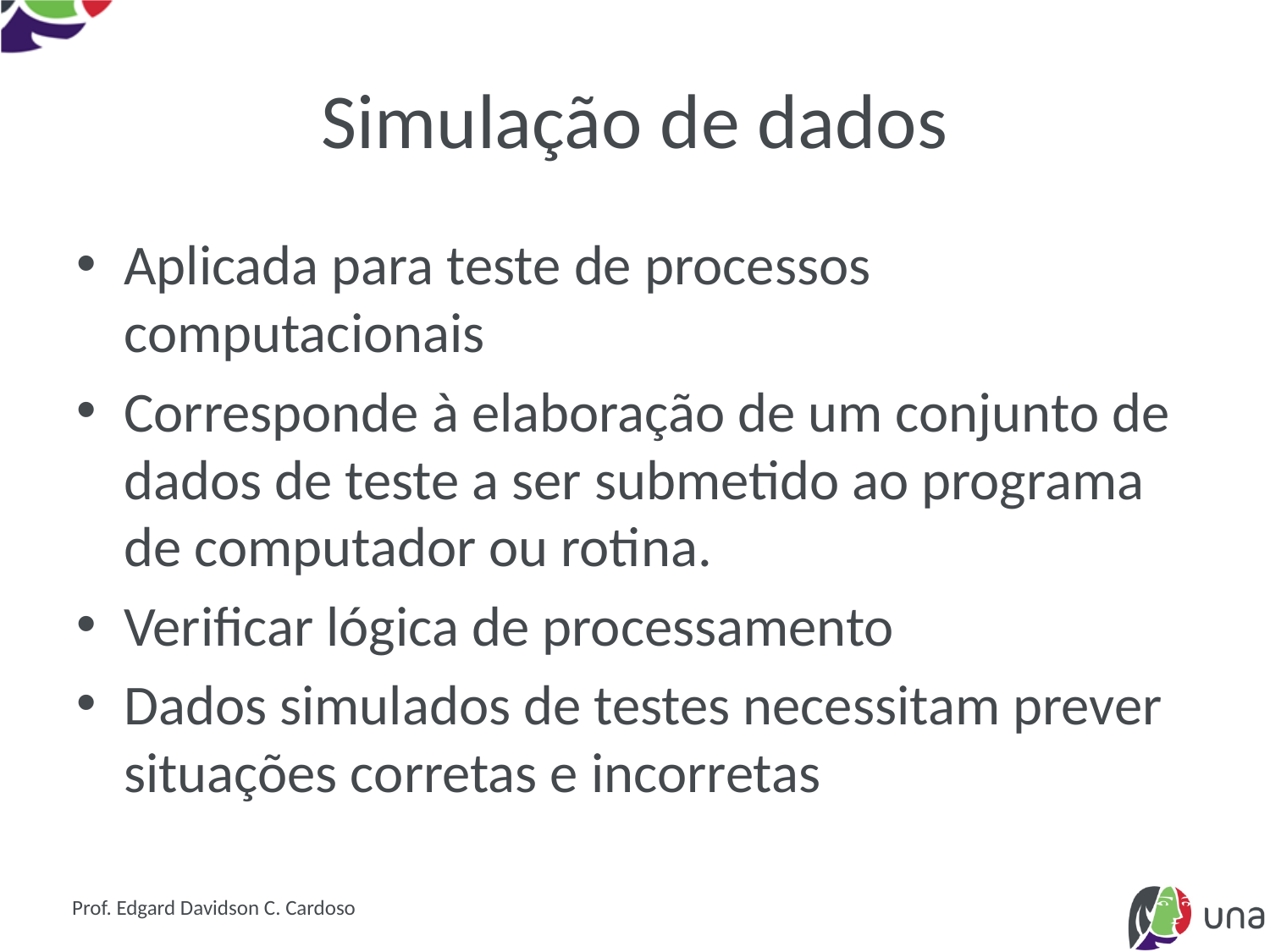

# Simulação de dados
Aplicada para teste de processos computacionais
Corresponde à elaboração de um conjunto de dados de teste a ser submetido ao programa de computador ou rotina.
Verificar lógica de processamento
Dados simulados de testes necessitam prever situações corretas e incorretas